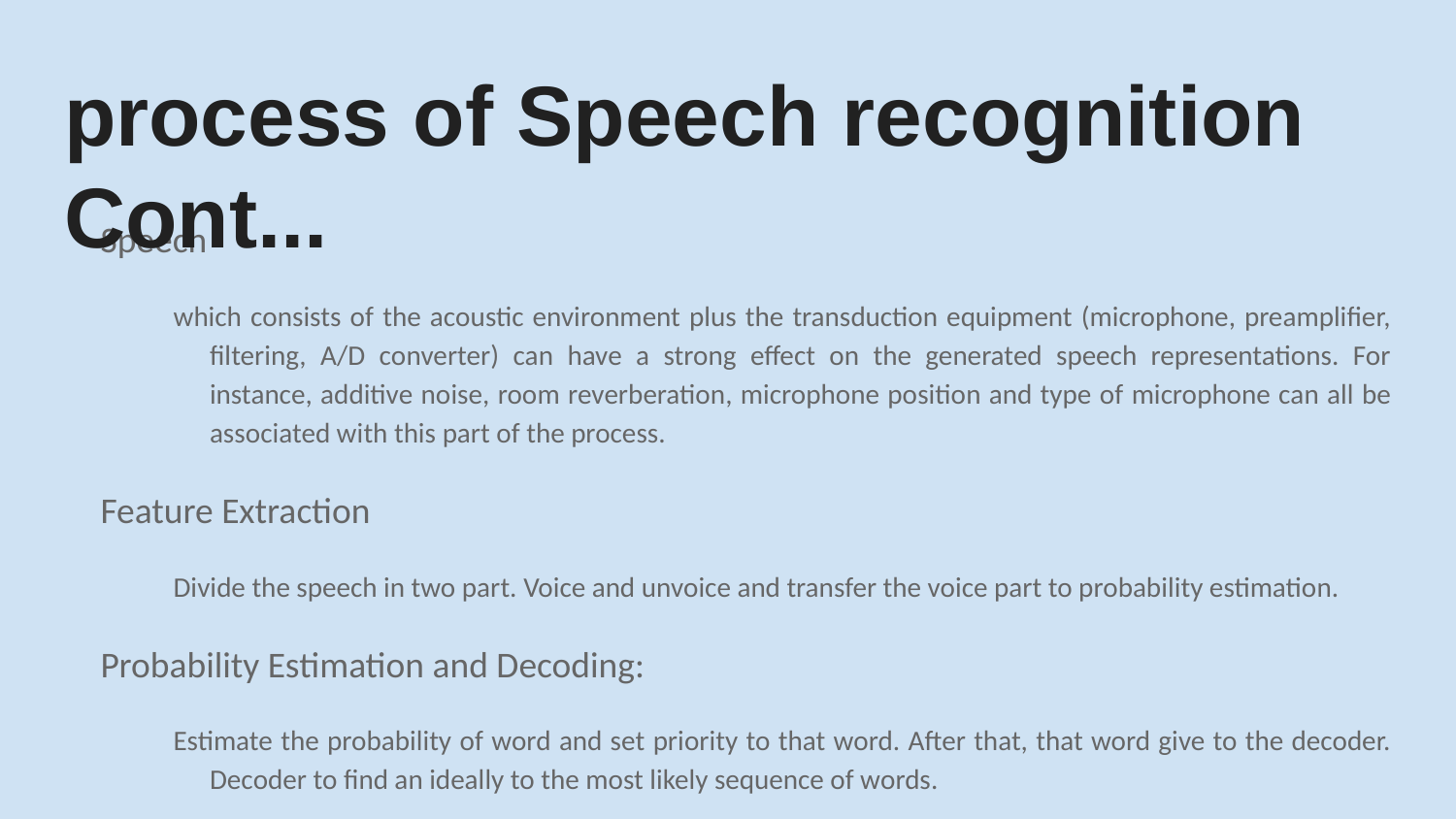

# process of Speech recognition Cont...
Speech
which consists of the acoustic environment plus the transduction equipment (microphone, preamplifier, filtering, A/D converter) can have a strong effect on the generated speech representations. For instance, additive noise, room reverberation, microphone position and type of microphone can all be associated with this part of the process.
Feature Extraction
Divide the speech in two part. Voice and unvoice and transfer the voice part to probability estimation.
Probability Estimation and Decoding:
Estimate the probability of word and set priority to that word. After that, that word give to the decoder. Decoder to find an ideally to the most likely sequence of words.